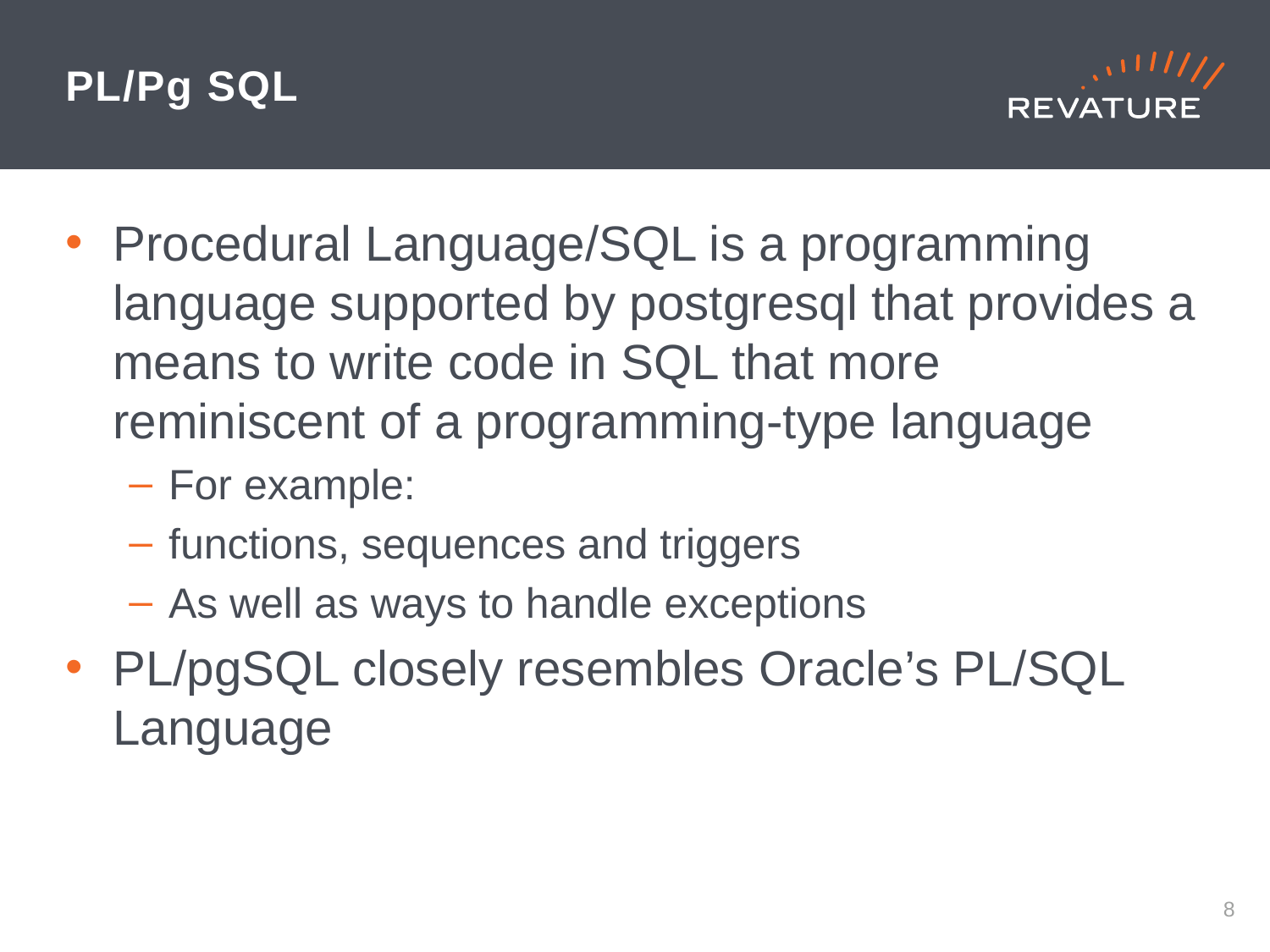

# PL/Pg SQL
Procedural Language/SQL is a programming language supported by postgresql that provides a means to write code in SQL that more reminiscent of a programming-type language
For example:
functions, sequences and triggers
As well as ways to handle exceptions
PL/pgSQL closely resembles Oracle’s PL/SQL Language

8